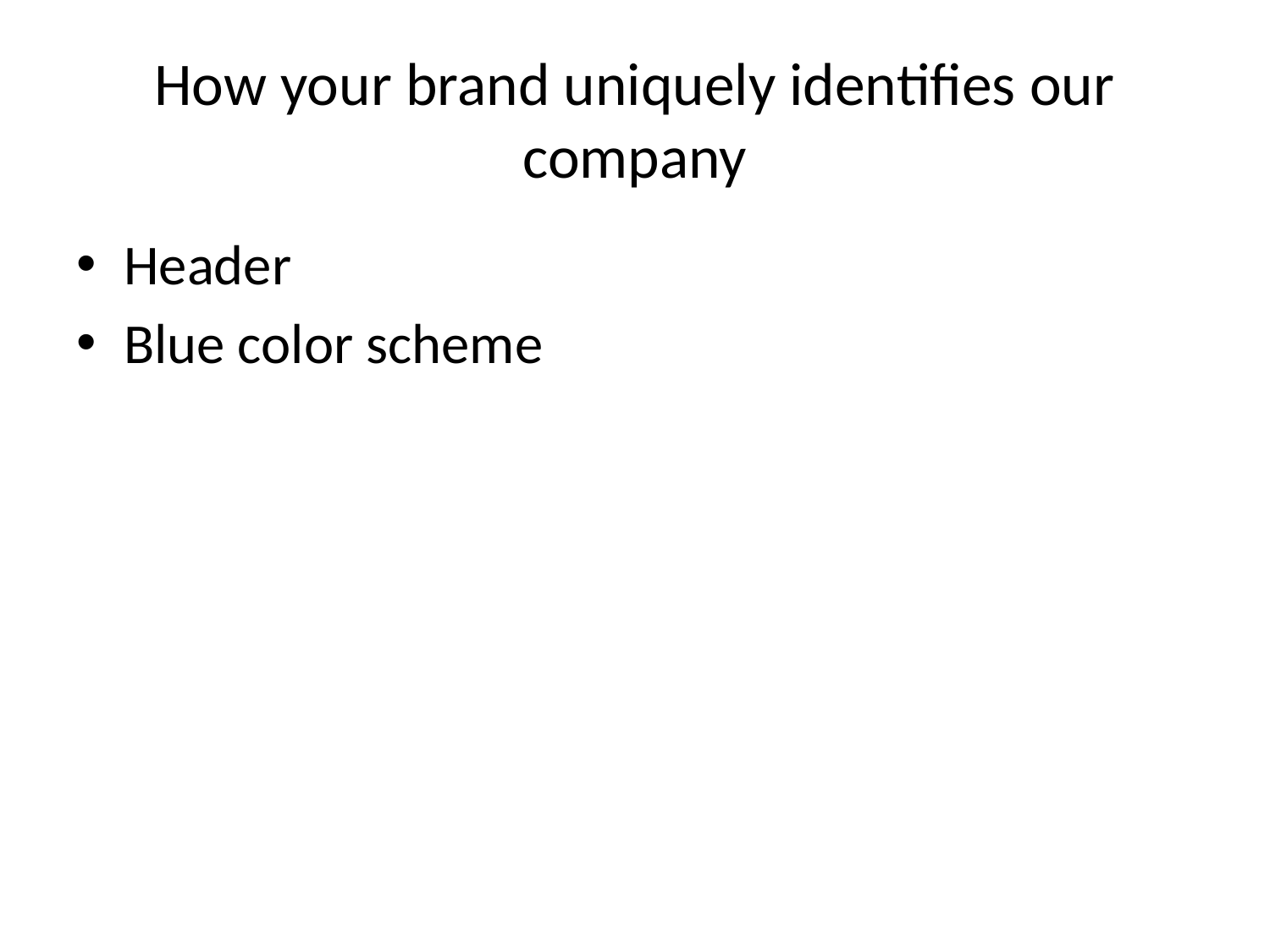

# How your brand uniquely identifies our company
Header
Blue color scheme